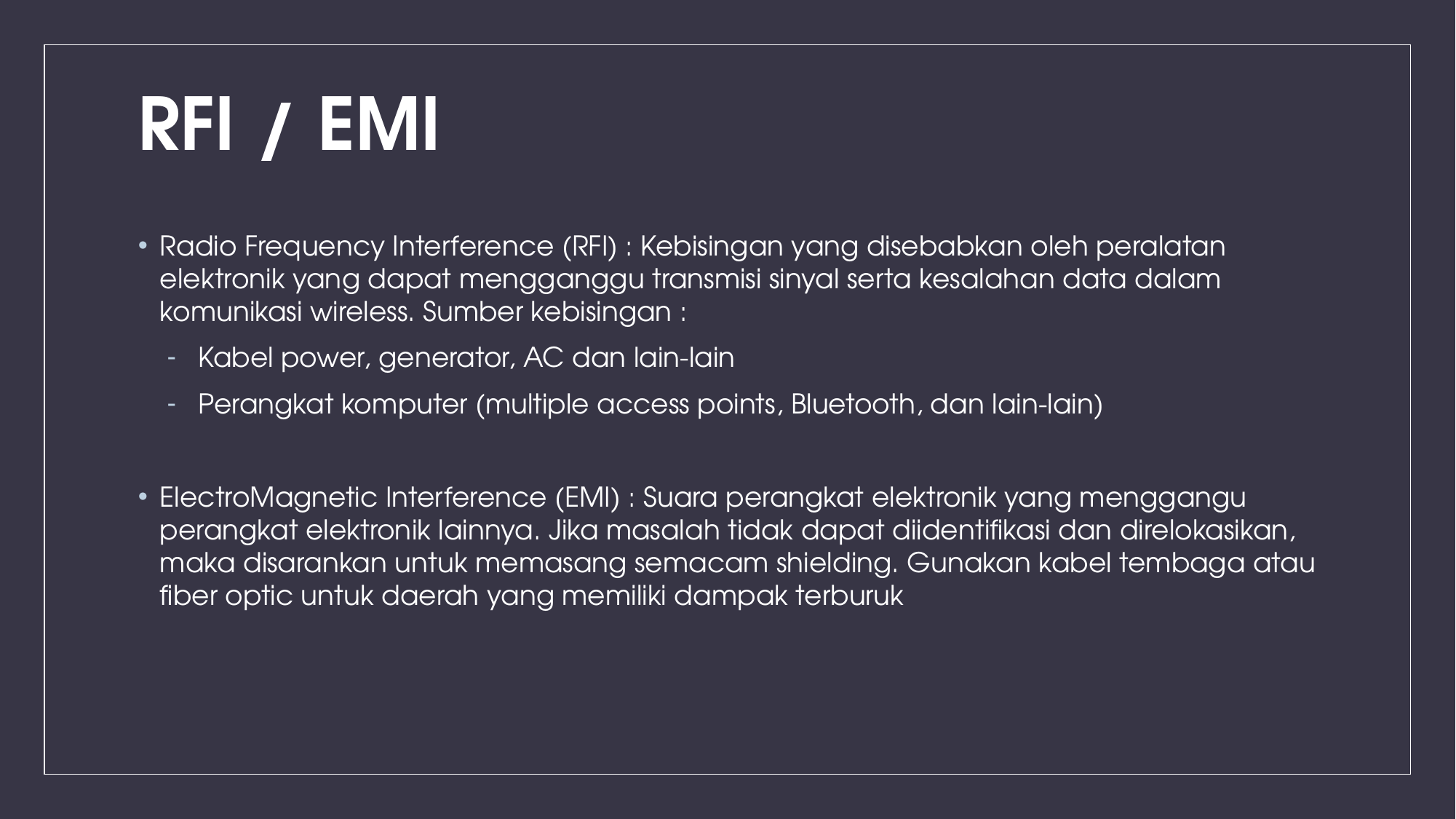

# RFI / EMI

Radio Frequency Interference (RFI) : Kebisingan yang disebabkan oleh peralatan elektronik yang dapat mengganggu transmisi sinyal serta kesalahan data dalam komunikasi wireless. Sumber kebisingan :
Kabel power, generator, AC dan lain-lain
Perangkat komputer (multiple access points, Bluetooth, dan lain-lain)

ElectroMagnetic Interference (EMI) : Suara perangkat elektronik yang menggangu perangkat elektronik lainnya. Jika masalah tidak dapat diidentifikasi dan direlokasikan, maka disarankan untuk memasang semacam shielding. Gunakan kabel tembaga atau fiber optic untuk daerah yang memiliki dampak terburuk